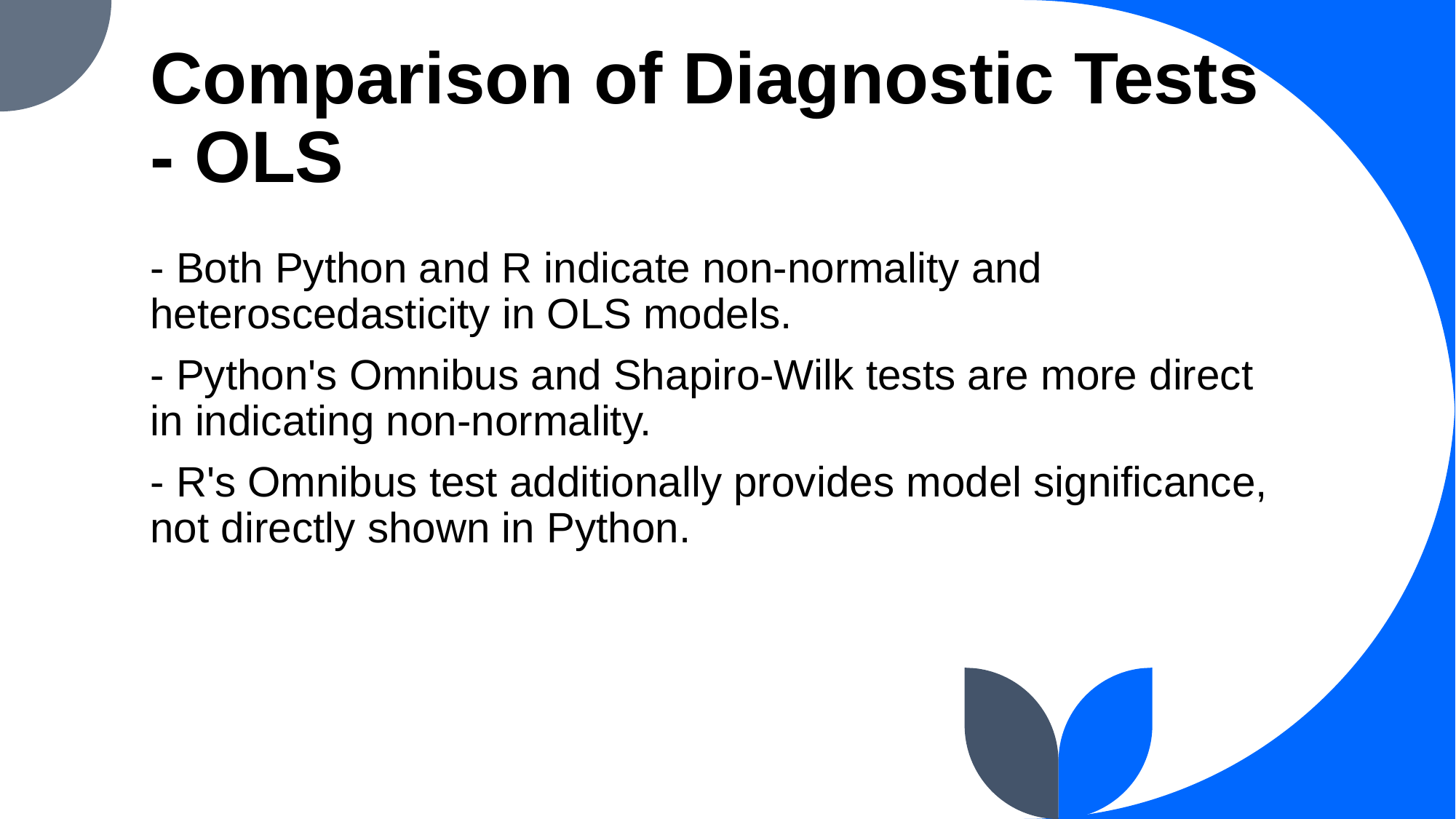

# Comparison of Diagnostic Tests - OLS
- Both Python and R indicate non-normality and heteroscedasticity in OLS models.
- Python's Omnibus and Shapiro-Wilk tests are more direct in indicating non-normality.
- R's Omnibus test additionally provides model significance, not directly shown in Python.